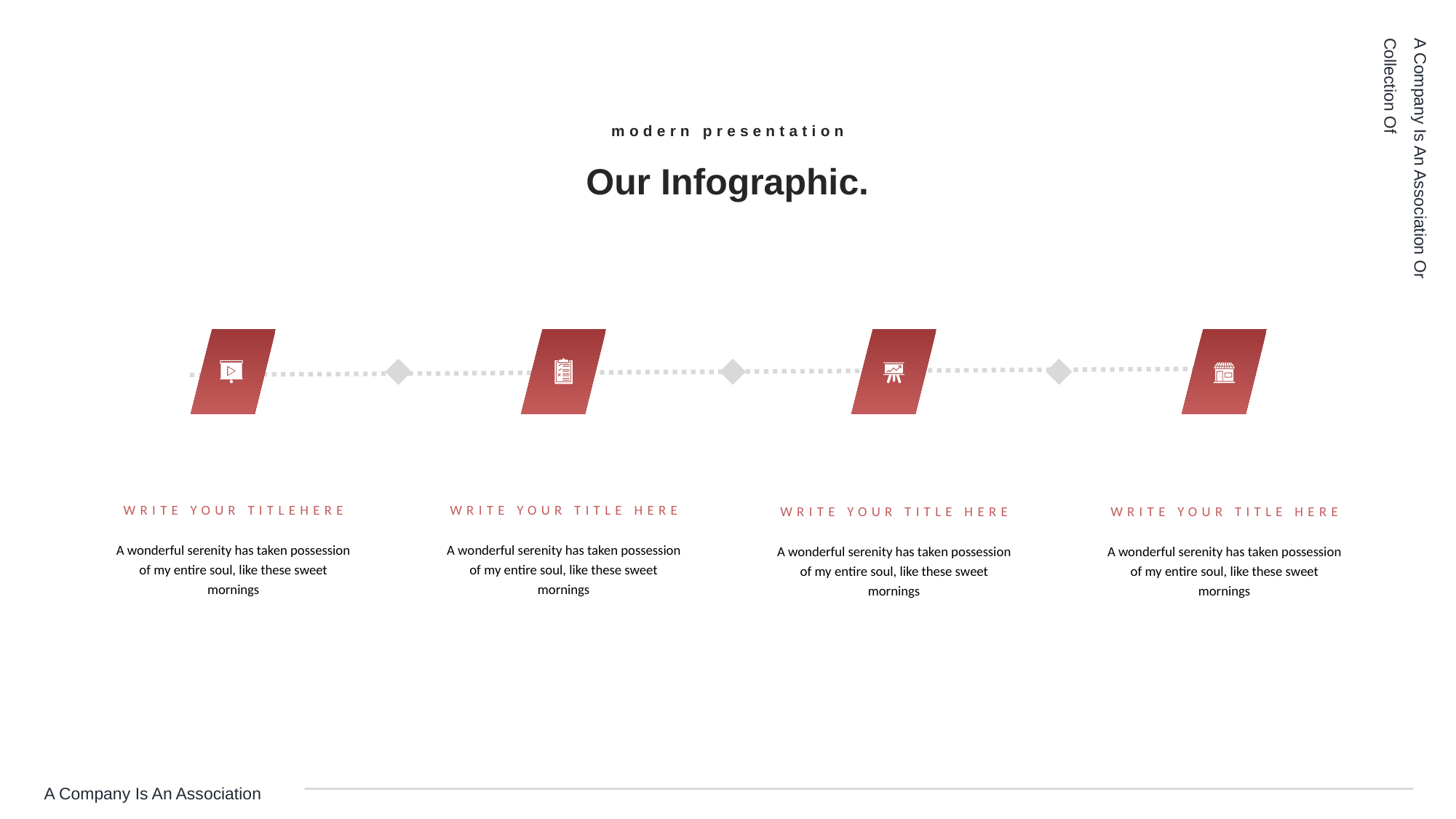

modern presentation
A Company Is An Association Or Collection Of
Our Infographic.

WRITE YOUR TITLEHERE
WRITE YOUR TITLE HERE
WRITE YOUR TITLE HERE
WRITE YOUR TITLE HERE
A wonderful serenity has taken possession of my entire soul, like these sweet mornings
A wonderful serenity has taken possession of my entire soul, like these sweet mornings
A wonderful serenity has taken possession of my entire soul, like these sweet mornings
A wonderful serenity has taken possession of my entire soul, like these sweet mornings
A Company Is An Association